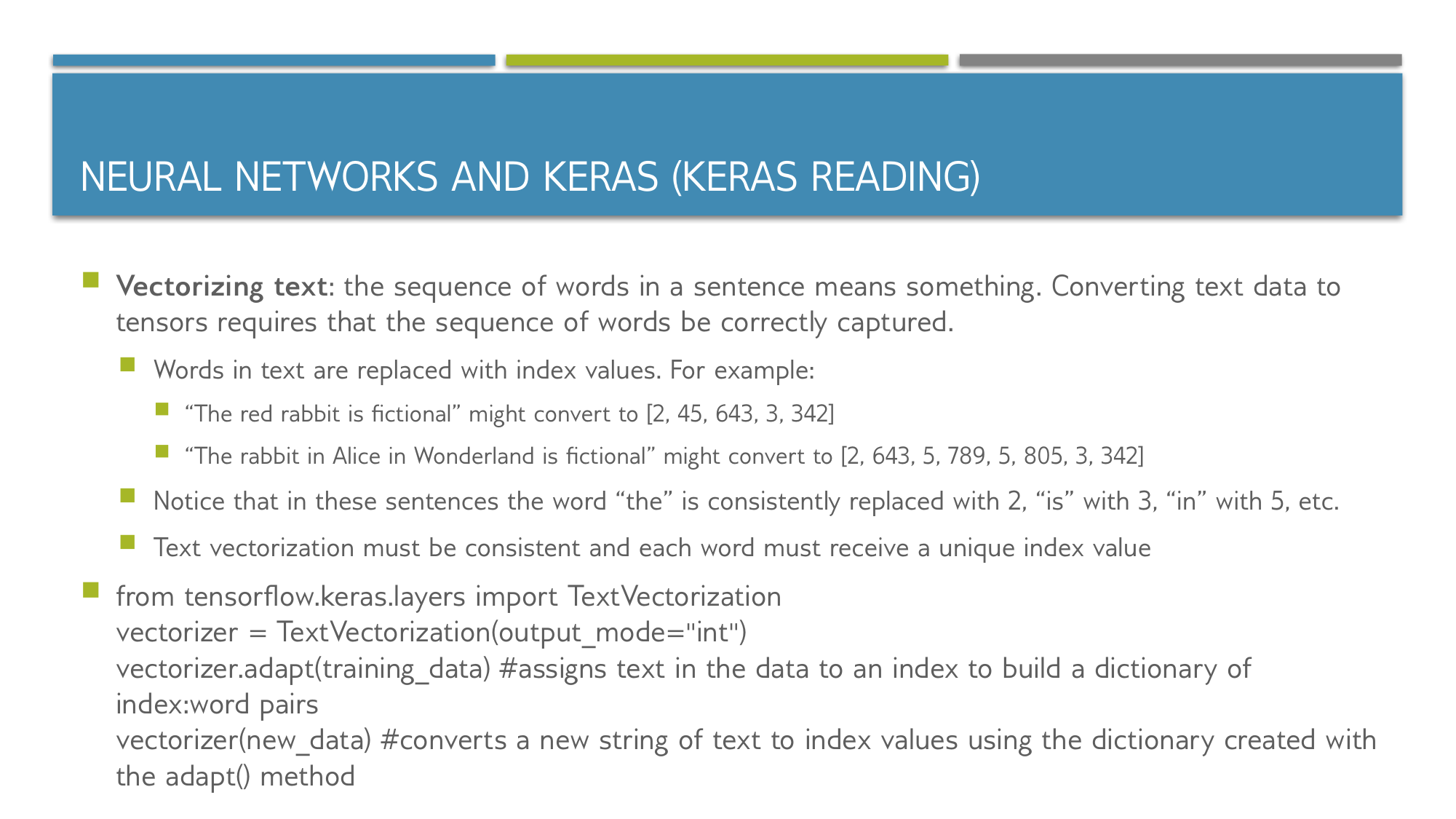

# Neural Networks and Keras (Keras Reading)
Vectorizing text: the sequence of words in a sentence means something. Converting text data to tensors requires that the sequence of words be correctly captured.
Words in text are replaced with index values. For example:
“The red rabbit is fictional” might convert to [2, 45, 643, 3, 342]
“The rabbit in Alice in Wonderland is fictional” might convert to [2, 643, 5, 789, 5, 805, 3, 342]
Notice that in these sentences the word “the” is consistently replaced with 2, “is” with 3, “in” with 5, etc.
Text vectorization must be consistent and each word must receive a unique index value
from tensorflow.keras.layers import TextVectorization
vectorizer = TextVectorization(output_mode="int")
vectorizer.adapt(training_data) #assigns text in the data to an index to build a dictionary of index:word pairs
vectorizer(new_data) #converts a new string of text to index values using the dictionary created with the adapt() method